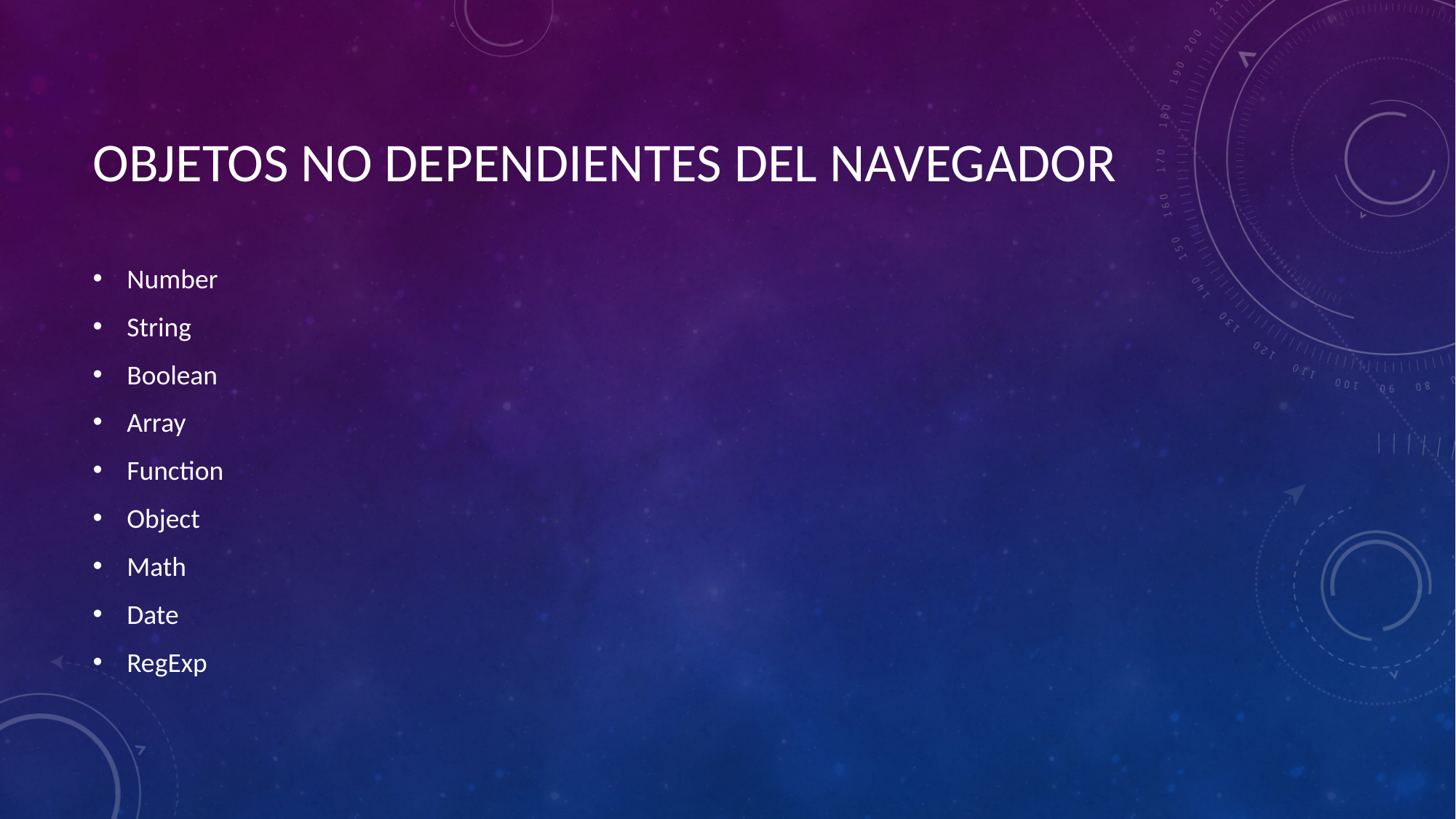

# Objetos no dependientes del navegador
Number
String
Boolean
Array
Function
Object
Math
Date
RegExp